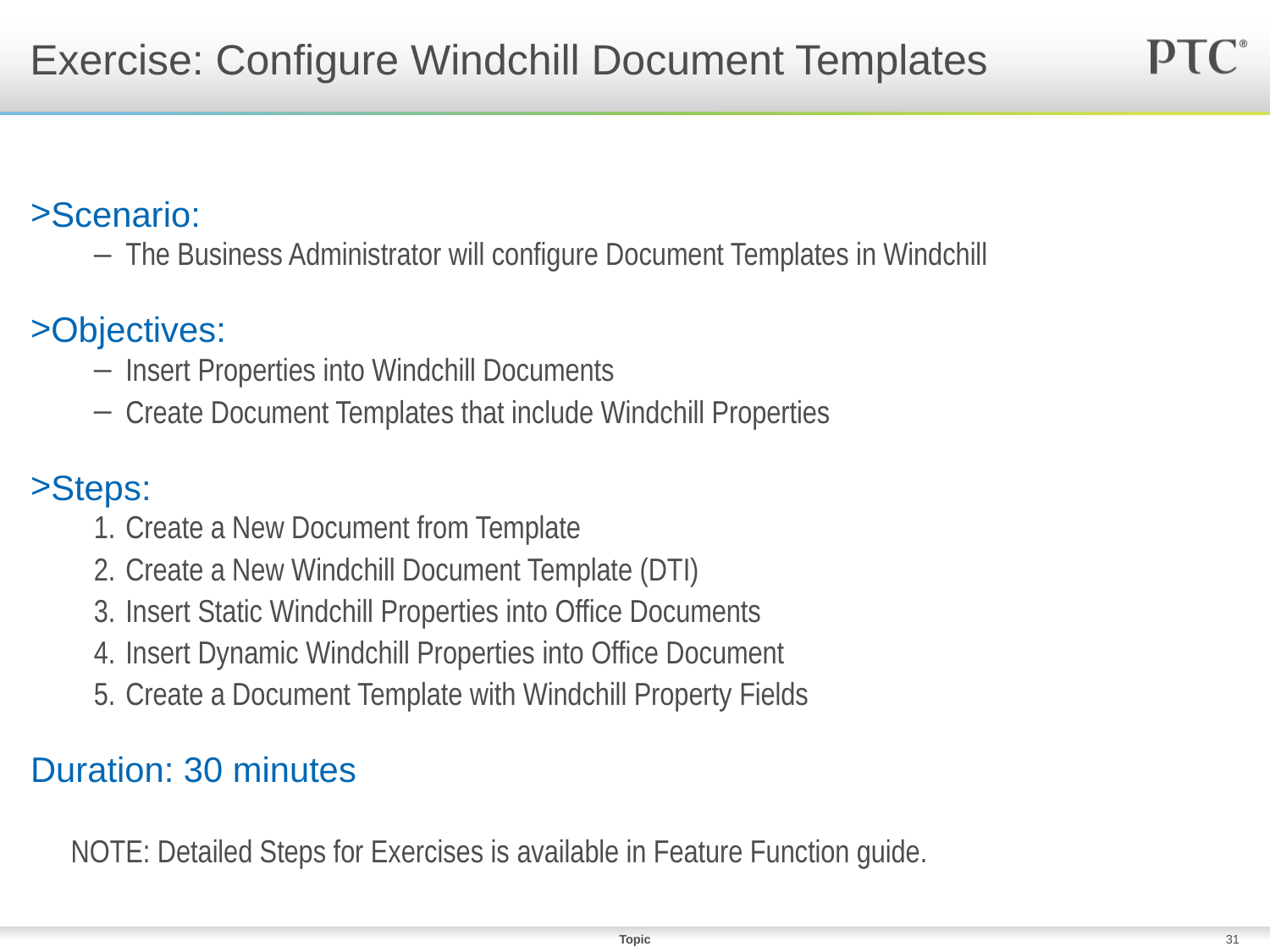

# Exercise: Configure Windchill Document Templates
Scenario:
The Business Administrator will configure Document Templates in Windchill
Objectives:
Insert Properties into Windchill Documents
Create Document Templates that include Windchill Properties
Steps:
Create a New Document from Template
Create a New Windchill Document Template (DTI)
Insert Static Windchill Properties into Office Documents
Insert Dynamic Windchill Properties into Office Document
Create a Document Template with Windchill Property Fields
Duration: 30 minutes

NOTE: Detailed Steps for Exercises is available in Feature Function guide.
Topic